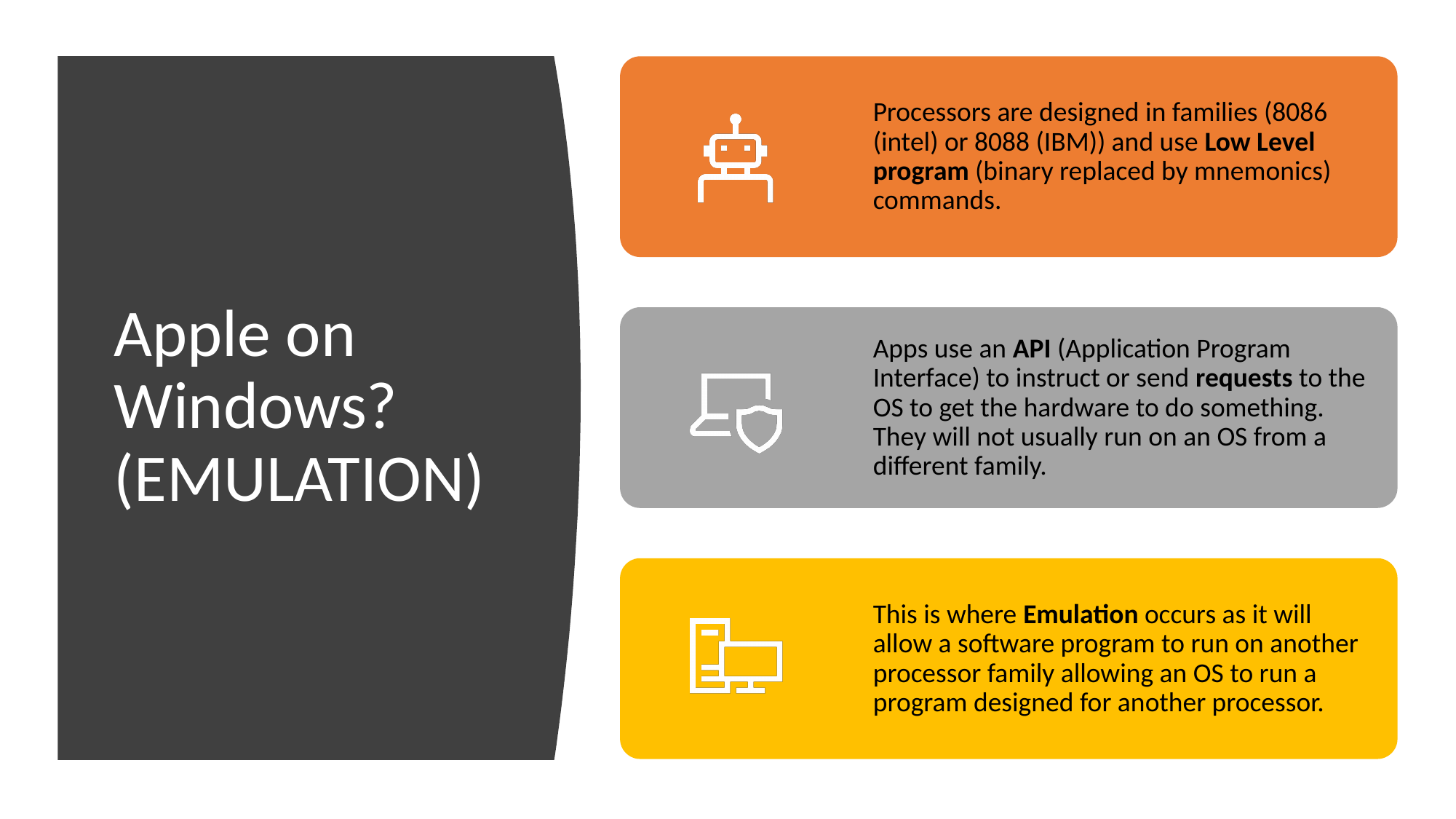

Processors are designed in families (8086 (intel) or 8088 (IBM)) and use Low Level program (binary replaced by mnemonics) commands.
Apps use an API (Application Program Interface) to instruct or send requests to the OS to get the hardware to do something. They will not usually run on an OS from a different family.
This is where Emulation occurs as it will allow a software program to run on another processor family allowing an OS to run a program designed for another processor.

# Apple on Windows? (EMULATION)